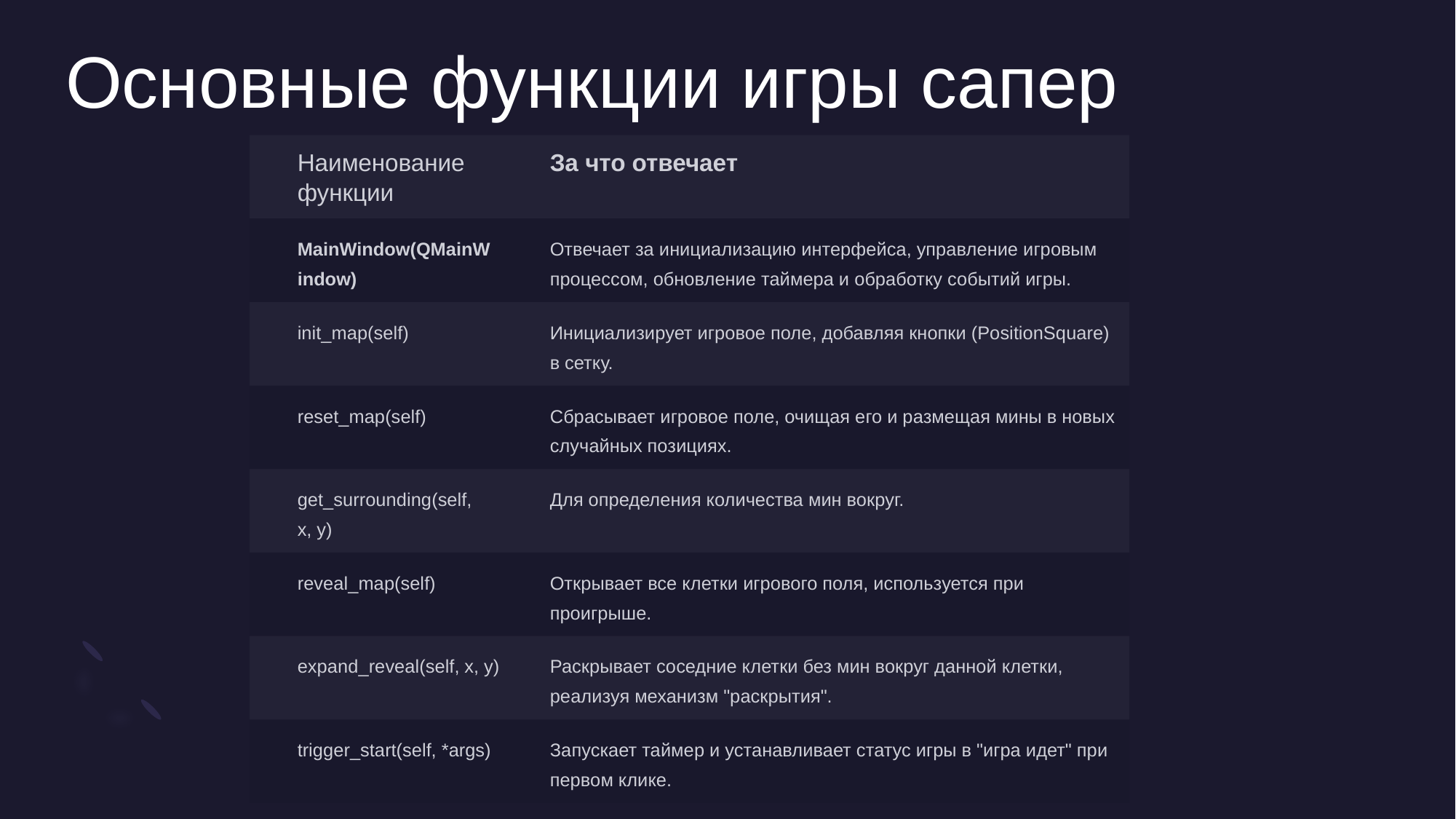

# Основные функции игры сапер

Наименование функции
За что отвечает

MainWindow(QMainWindow)
Отвечает за инициализацию интерфейса, управление игровым процессом, обновление таймера и обработку событий игры.

init_map(self)
Инициализирует игровое поле, добавляя кнопки (PositionSquare) в сетку.

reset_map(self)
Сбрасывает игровое поле, очищая его и размещая мины в новых случайных позициях.

get_surrounding(self, x, y)
Для определения количества мин вокруг.

reveal_map(self)
Открывает все клетки игрового поля, используется при проигрыше.

expand_reveal(self, x, y)
Раскрывает соседние клетки без мин вокруг данной клетки, реализуя механизм "раскрытия".

trigger_start(self, *args)
Запускает таймер и устанавливает статус игры в "игра идет" при первом клике.